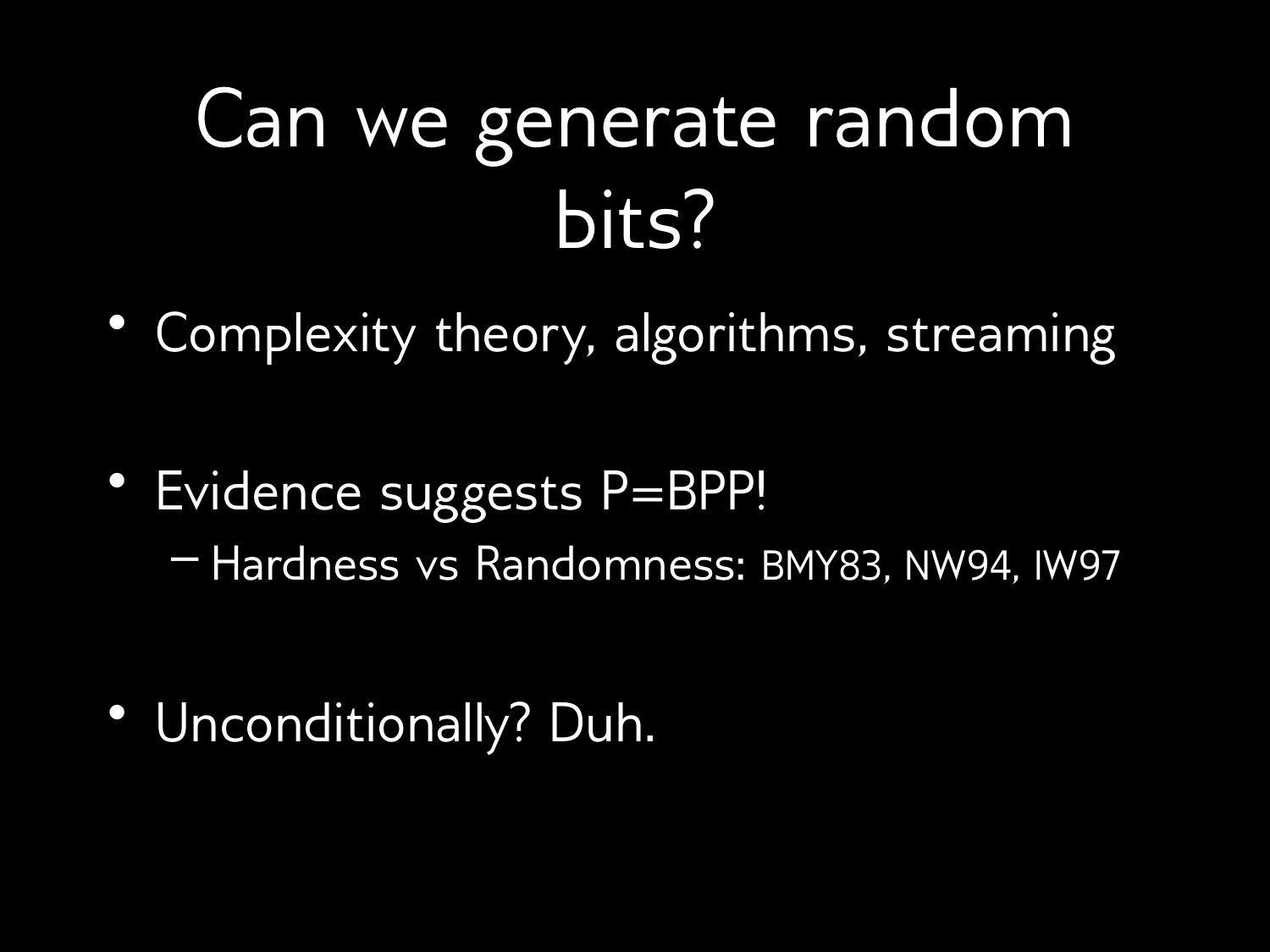

# Can we generate random bits?
Complexity theory, algorithms, streaming

Evidence suggests P=BPP!
Hardness vs Randomness: BMY83, NW94, IW97

Unconditionally? Duh.